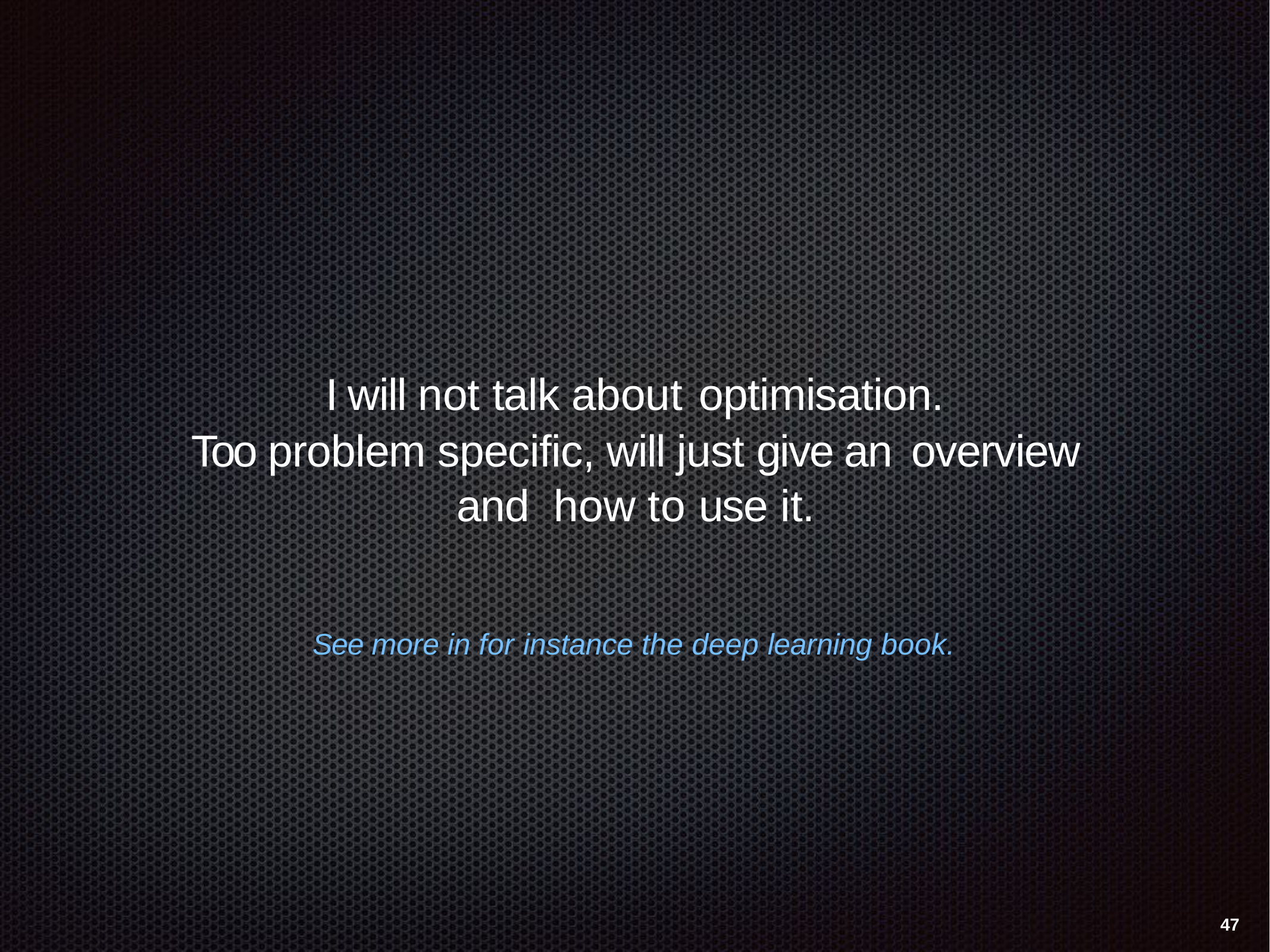

# I will not talk about optimisation.
Too problem specific, will just give an overview and  how to use it.
See more in for instance the deep learning book.
47